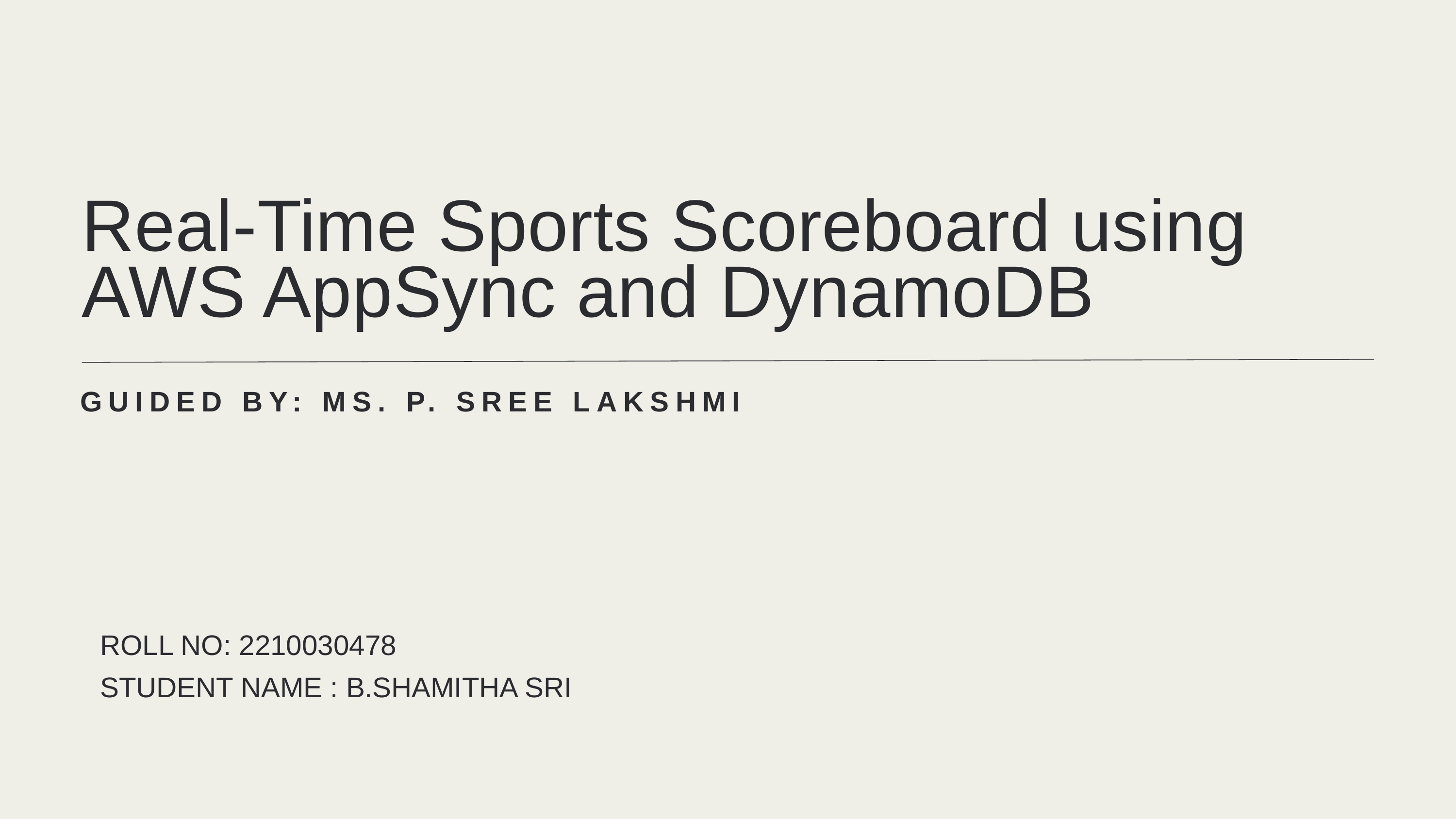

Real-Time Sports Scoreboard using AWS AppSync and DynamoDB

GUIDED BY: MS. P. SREE LAKSHMI

ROLL NO: 2210030478
STUDENT NAME : B.SHAMITHA SRI